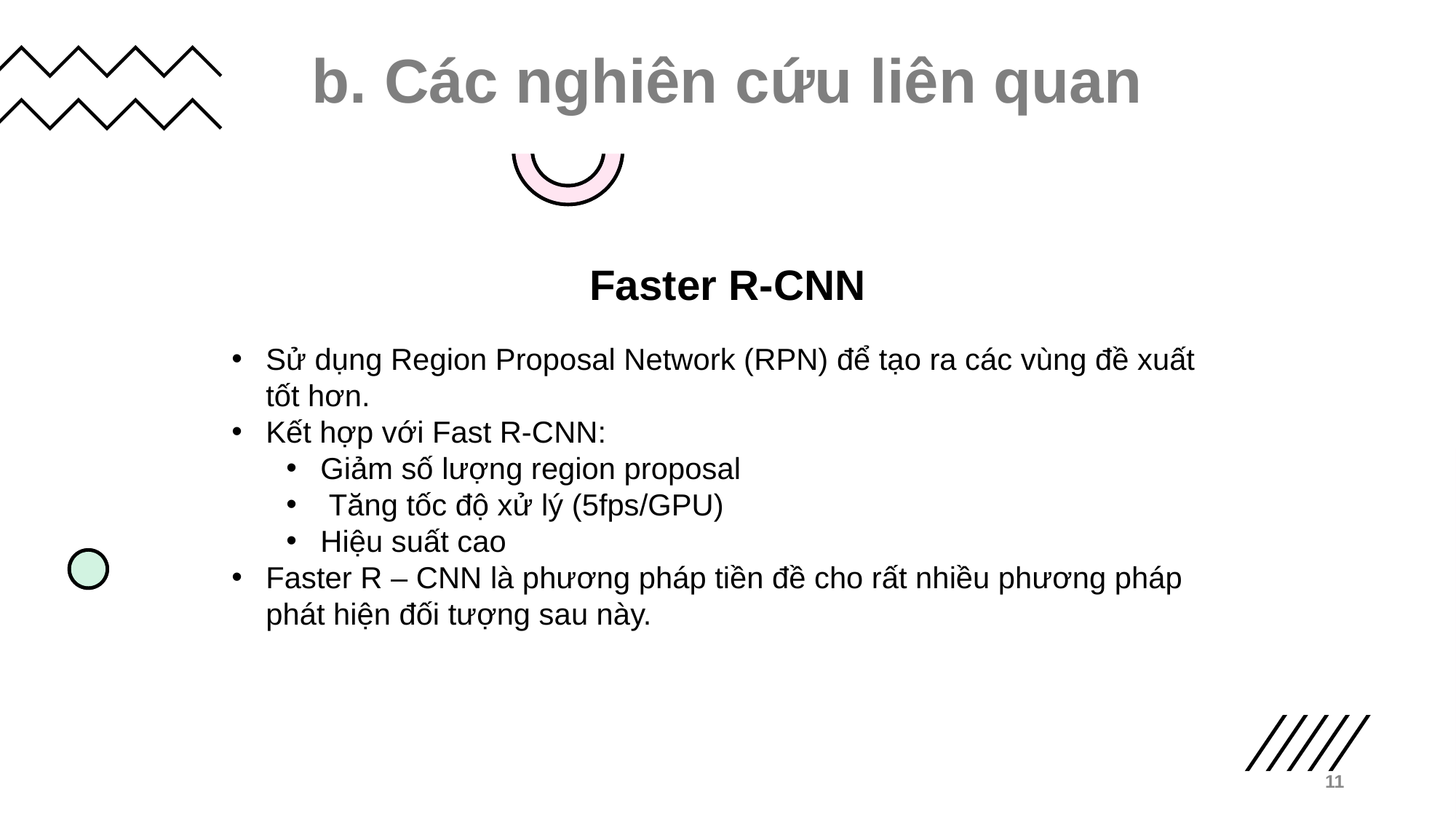

# b. Các nghiên cứu liên quan

Faster R-CNN
Sử dụng Region Proposal Network (RPN) để tạo ra các vùng đề xuất tốt hơn.
Kết hợp với Fast R-CNN:
Giảm số lượng region proposal
 Tăng tốc độ xử lý (5fps/GPU)
Hiệu suất cao
Faster R – CNN là phương pháp tiền đề cho rất nhiều phương pháp phát hiện đối tượng sau này.

11